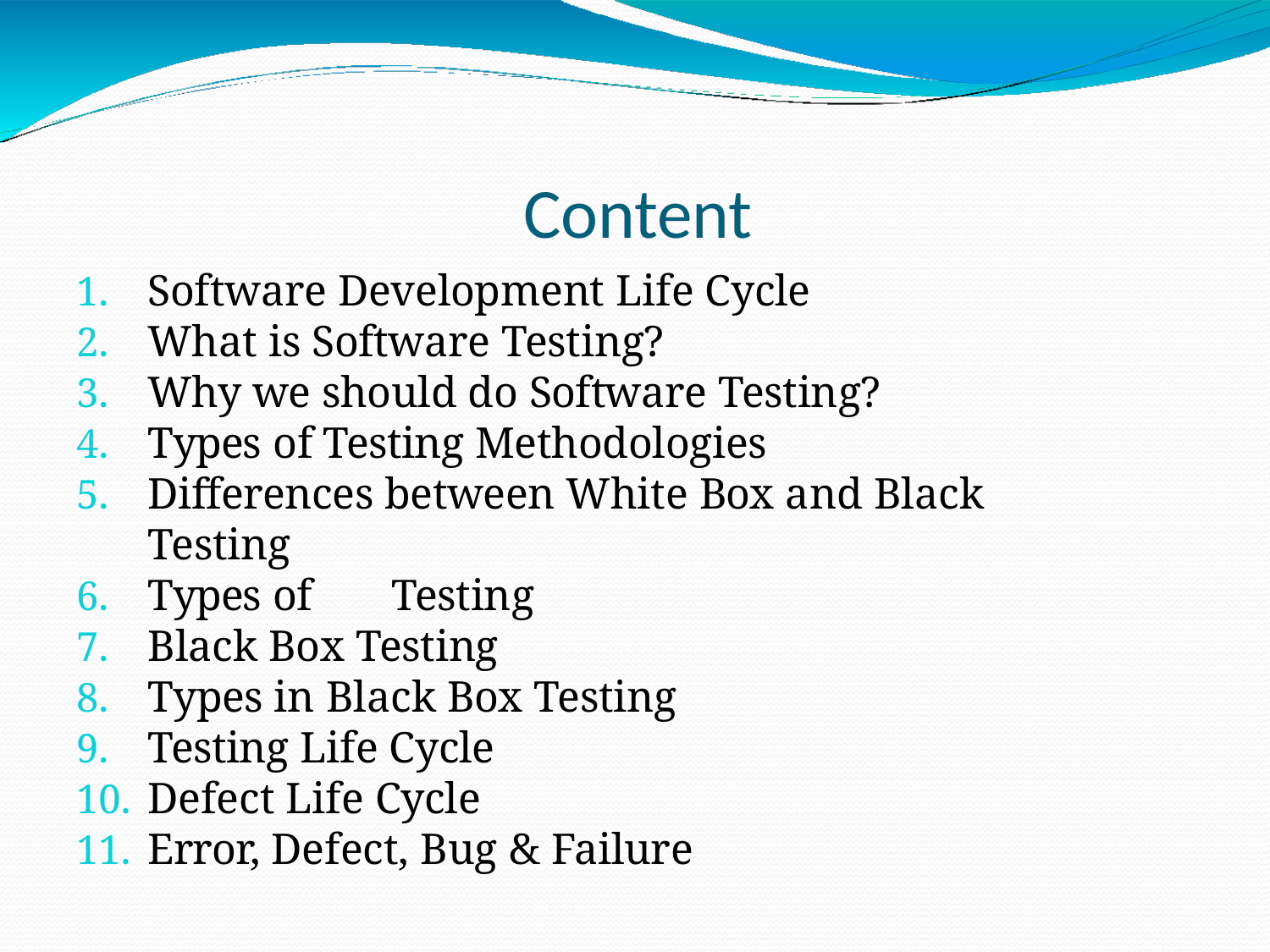

# Content
Software Development Life Cycle
What is Software Testing?
Why we should do Software Testing?
Types of Testing Methodologies
Differences between White Box and Black Testing
Types of	Testing
Black Box Testing
Types in Black Box Testing
Testing Life Cycle
Defect Life Cycle
Error, Defect, Bug & Failure